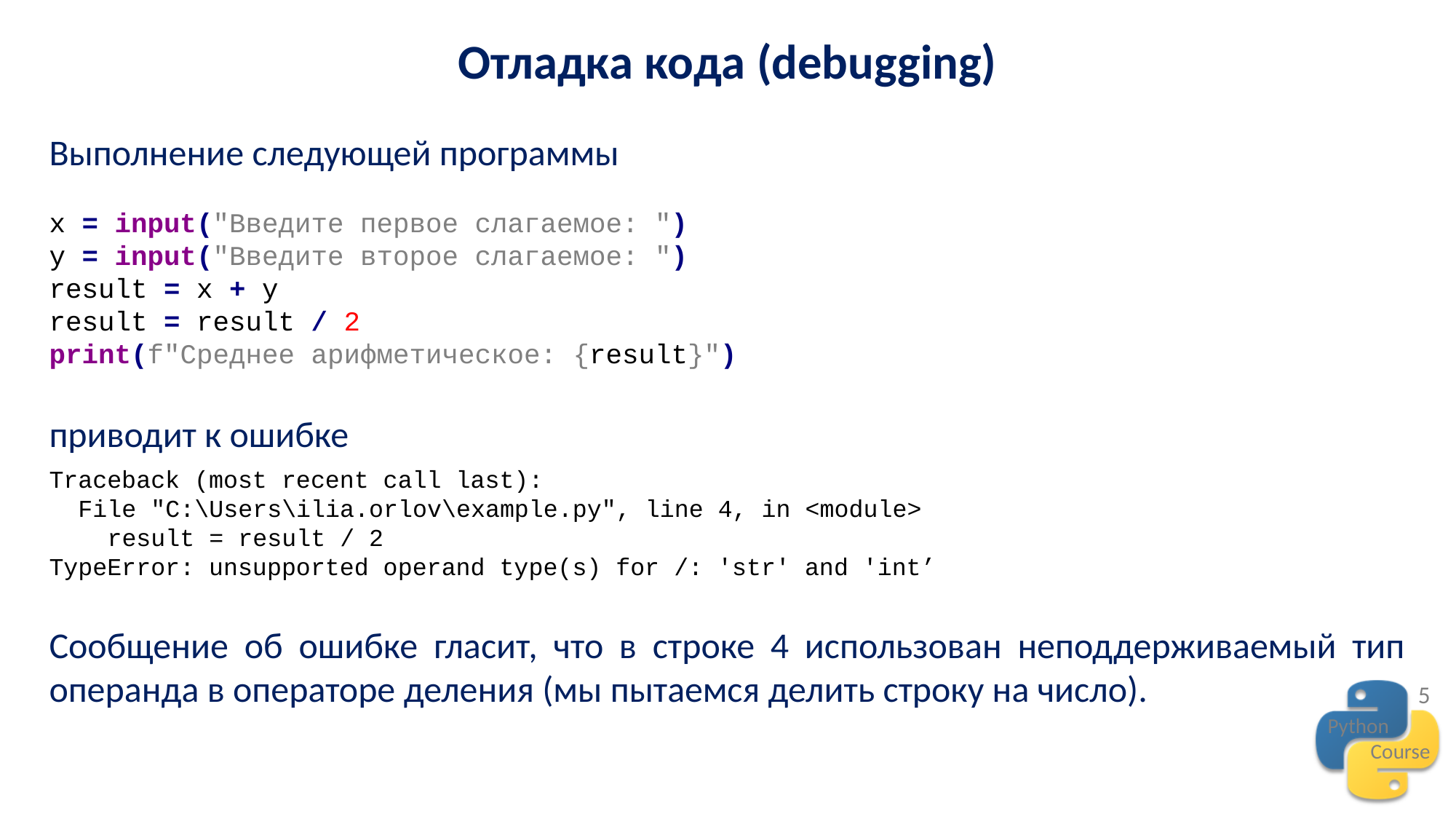

Отладка кода (debugging)
Выполнение следующей программы

x = input("Введите первое слагаемое: ")
y = input("Введите второе слагаемое: ")
result = x + y
result = result / 2
print(f"Среднее арифметическое: {result}")

приводит к ошибке
Traceback (most recent call last):
  File "C:\Users\ilia.orlov\example.py", line 4, in <module>
    result = result / 2
TypeError: unsupported operand type(s) for /: 'str' and 'int’

Сообщение об ошибке гласит, что в строке 4 использован неподдерживаемый тип операнда в операторе деления (мы пытаемся делить строку на число).